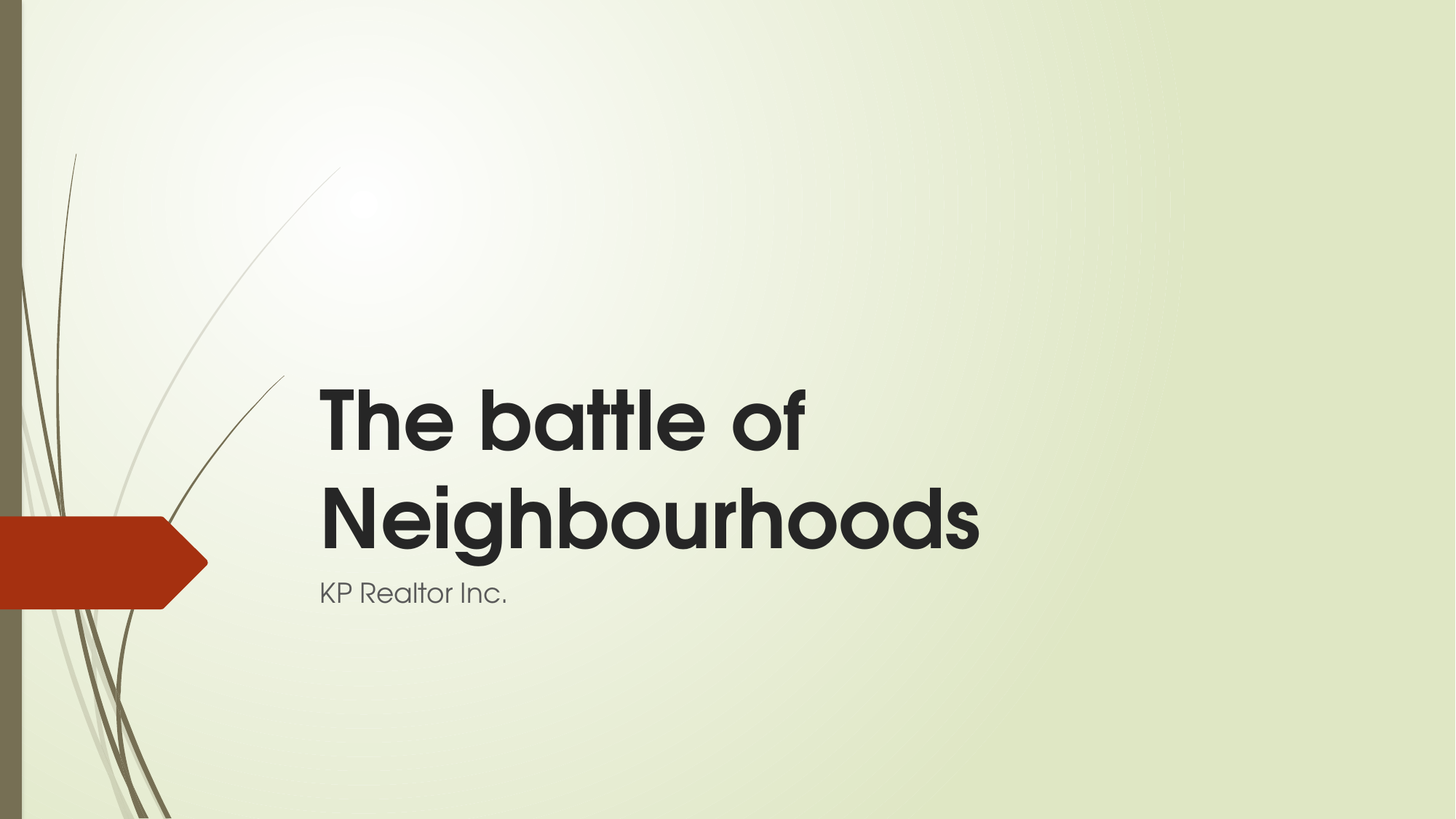

# The battle of Neighbourhoods
KP Realtor Inc.